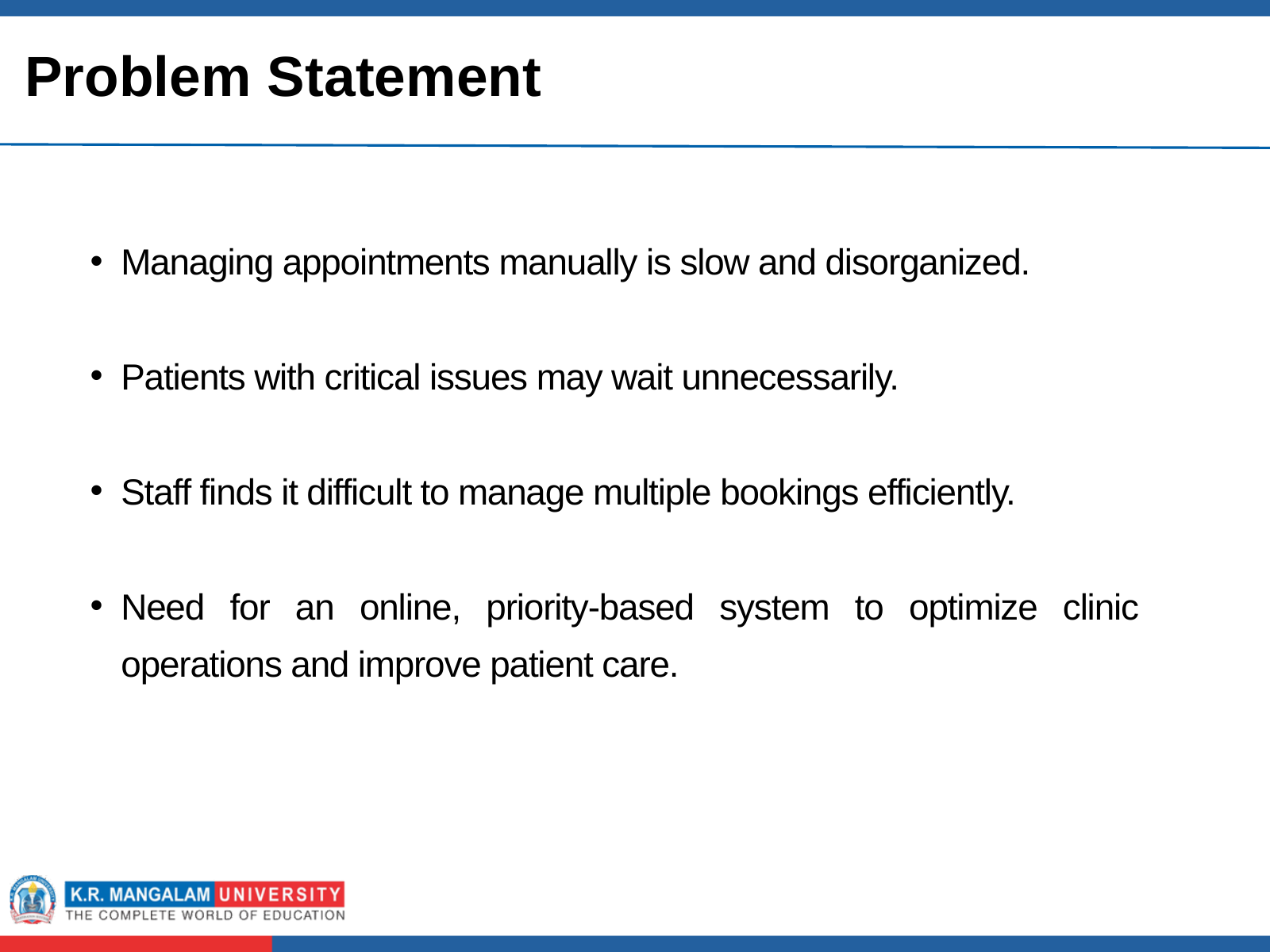

Problem Statement

Managing appointments manually is slow and disorganized.

Patients with critical issues may wait unnecessarily.

Staff finds it difficult to manage multiple bookings efficiently.

Need for an online, priority-based system to optimize clinic operations and improve patient care.